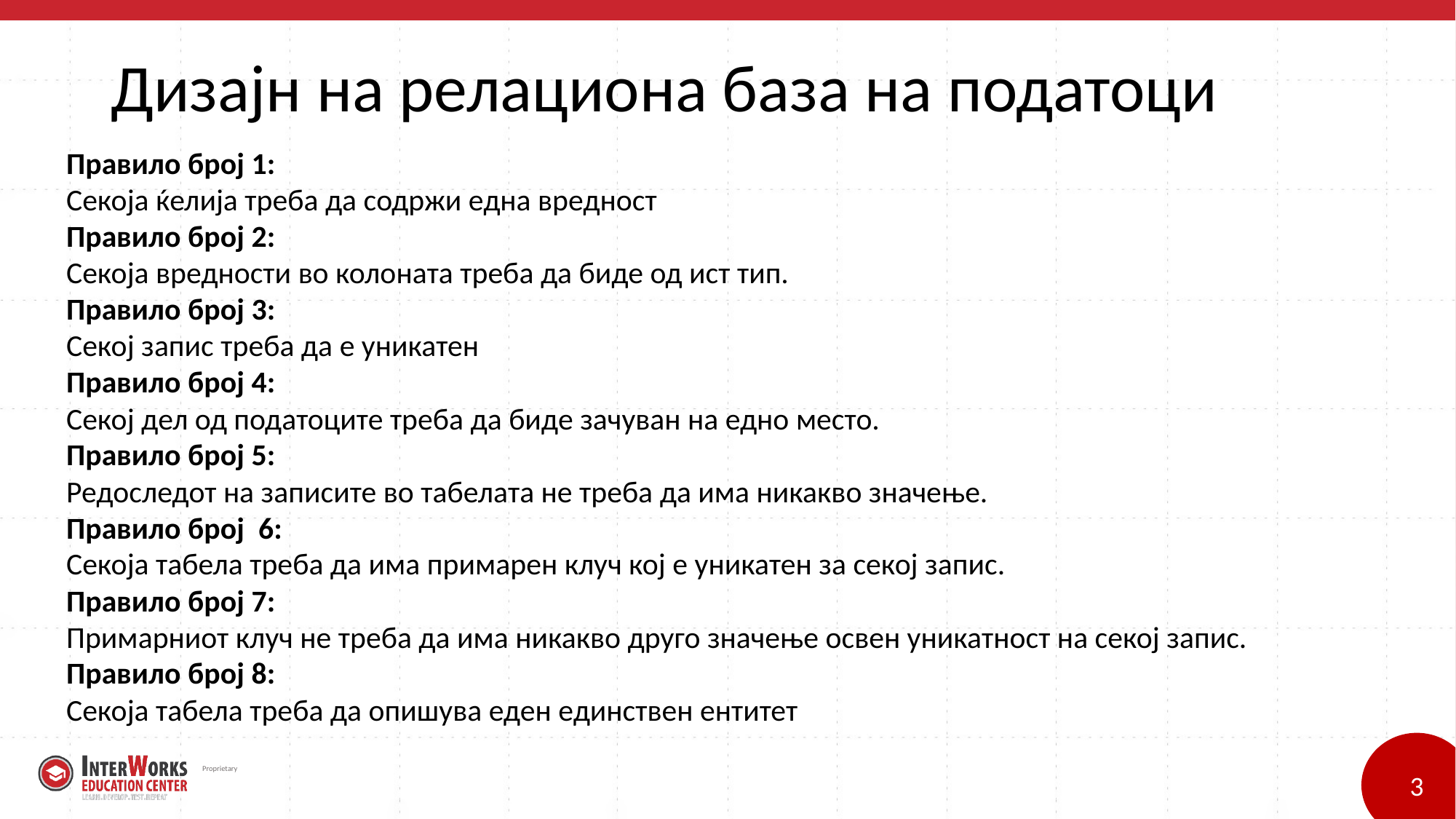

# Дизајн на релациона база на податоци
Правило број 1:
Секоја ќелија треба да содржи една вредност
Правило број 2:
Секоја вредности во колоната треба да биде од ист тип.
Правило број 3:
Секој запис треба да е уникатен
Правило број 4:
Секој дел од податоците треба да биде зачуван на едно место.
Правило број 5:
Редоследот на записите во табелата не треба да има никакво значење.
Правило број  6:
Секоја табела треба да има примарен клуч кој е уникатен за секој запис.
Правило број 7:
Примарниот клуч не треба да има никакво друго значење освен уникатност на секој запис.
Правило број 8:
Секоја табела треба да опишува еден единствен ентитет